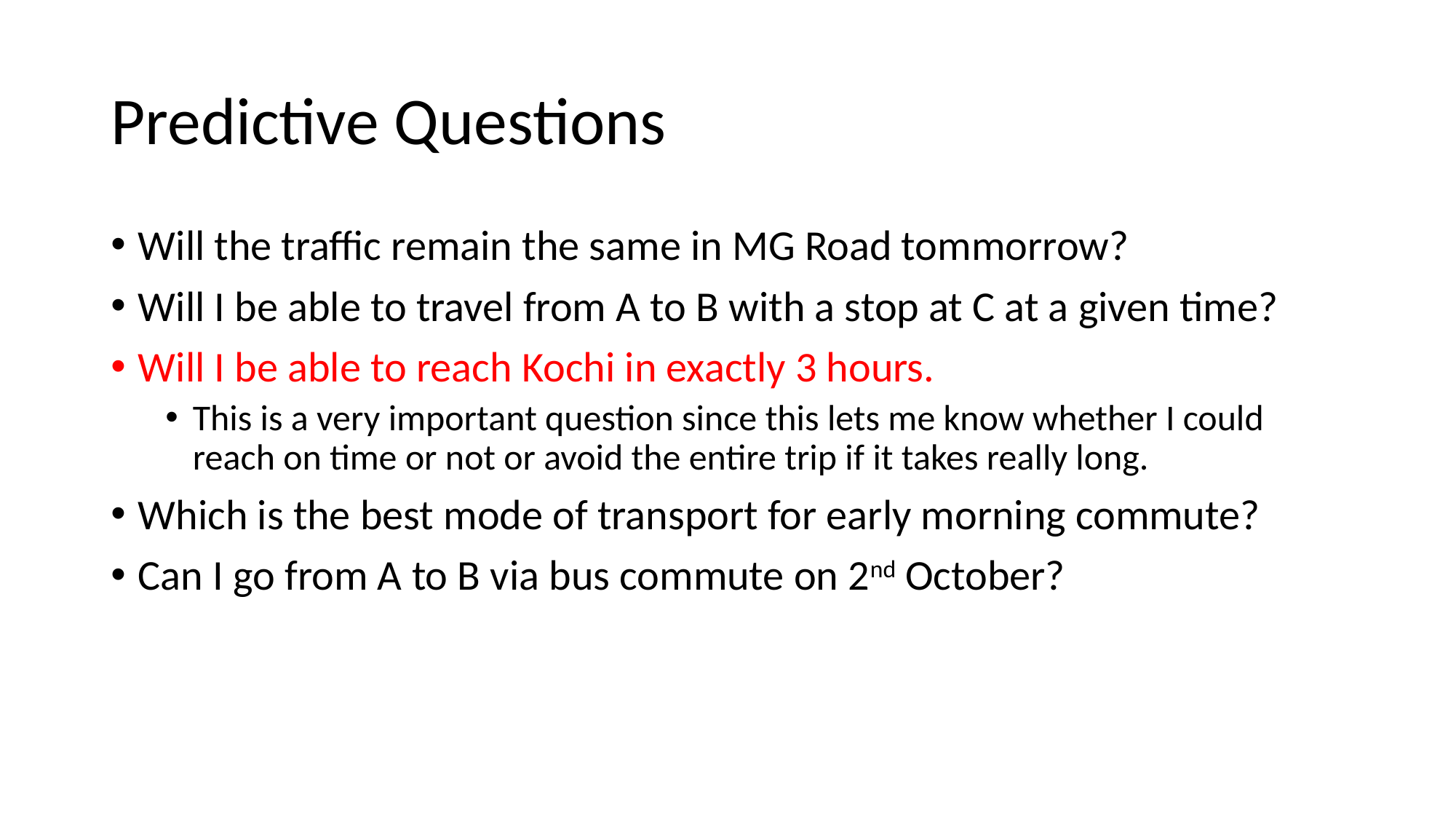

# Predictive Questions
Will the traffic remain the same in MG Road tommorrow?
Will I be able to travel from A to B with a stop at C at a given time?
Will I be able to reach Kochi in exactly 3 hours.
This is a very important question since this lets me know whether I could reach on time or not or avoid the entire trip if it takes really long.
Which is the best mode of transport for early morning commute?
Can I go from A to B via bus commute on 2nd October?